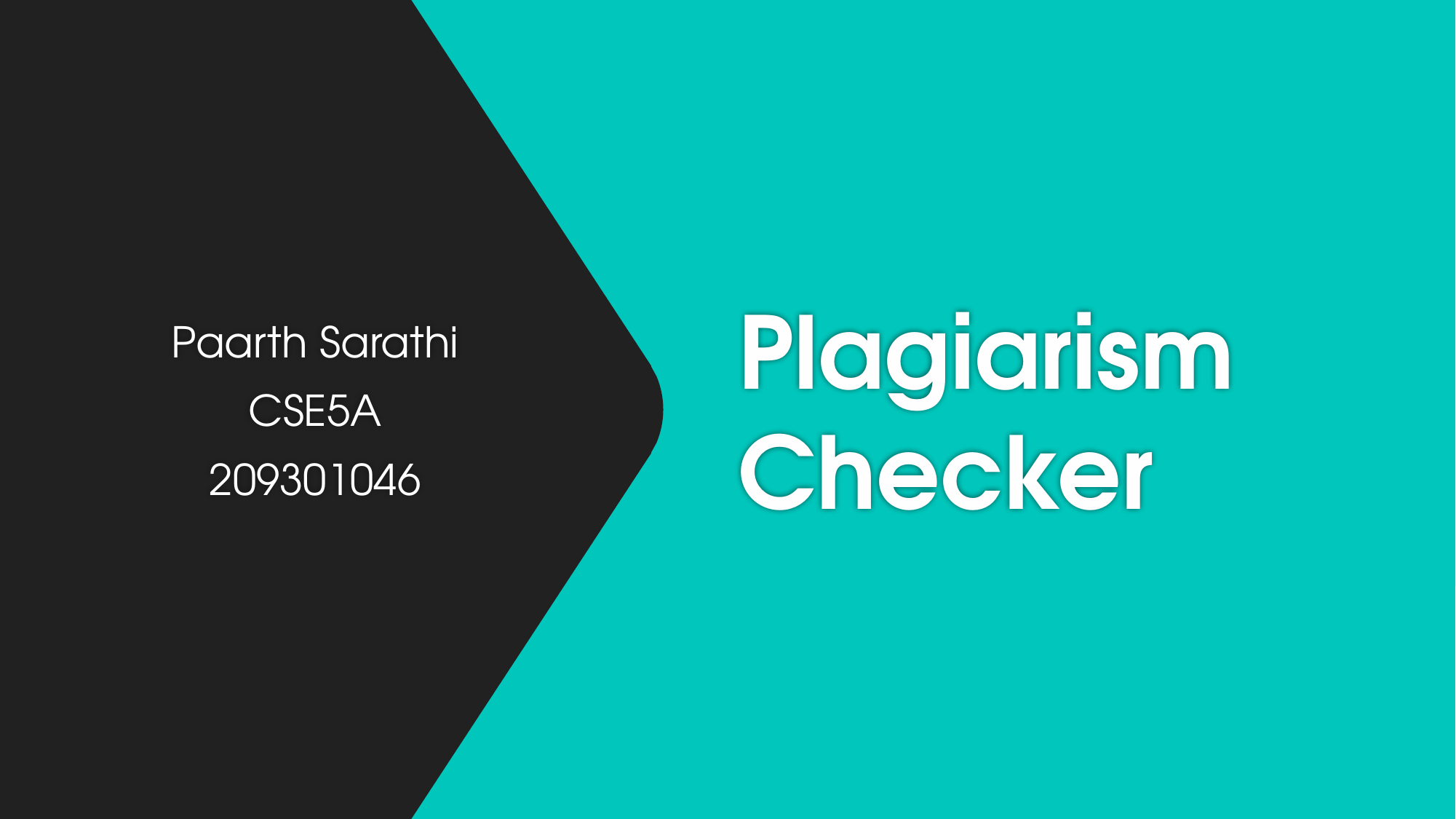

# Plagiarism Checker
Paarth Sarathi
CSE5A
209301046